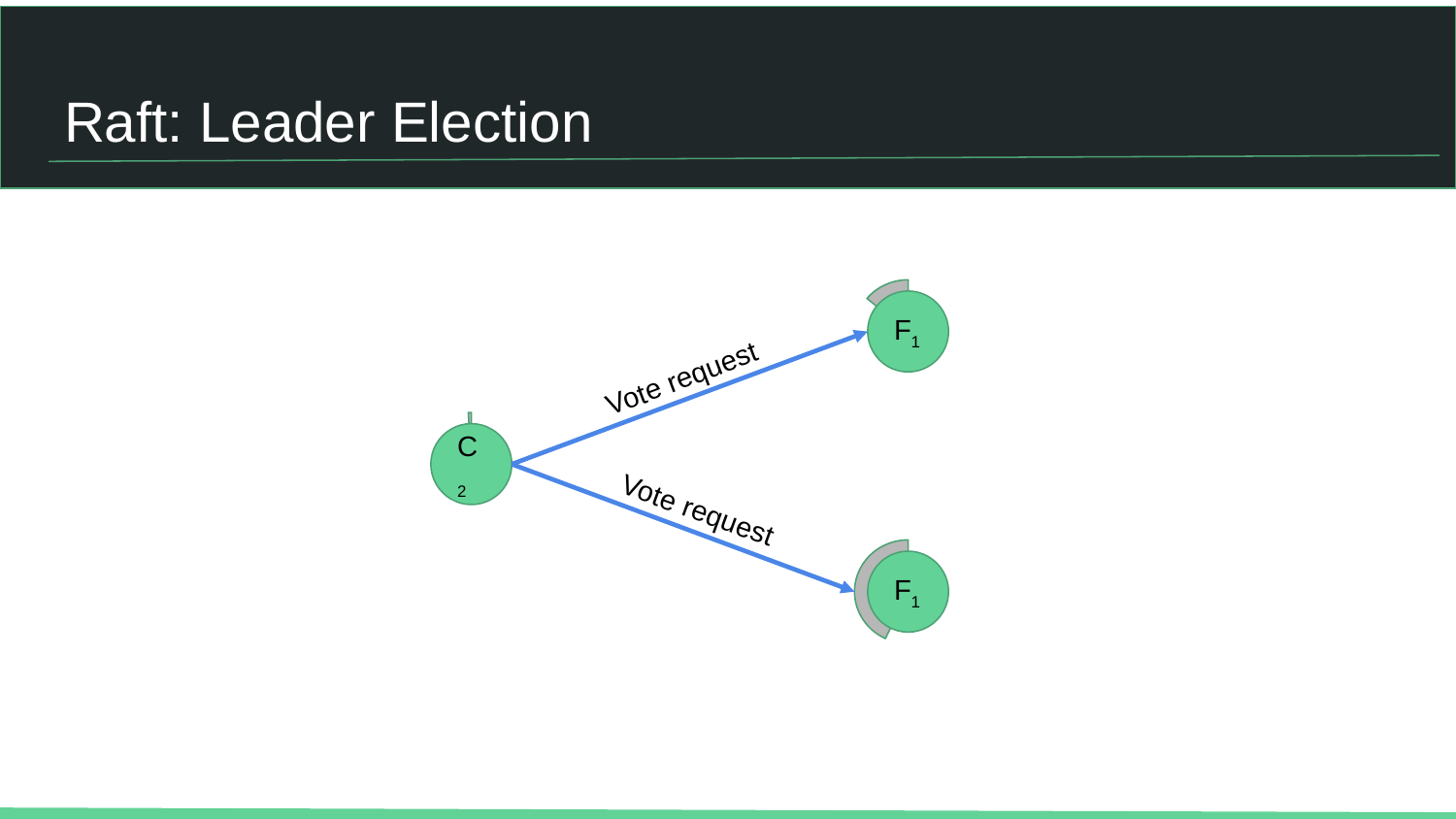

# Raft: Leader Election

F1
Vote request

C2
Vote request

F1